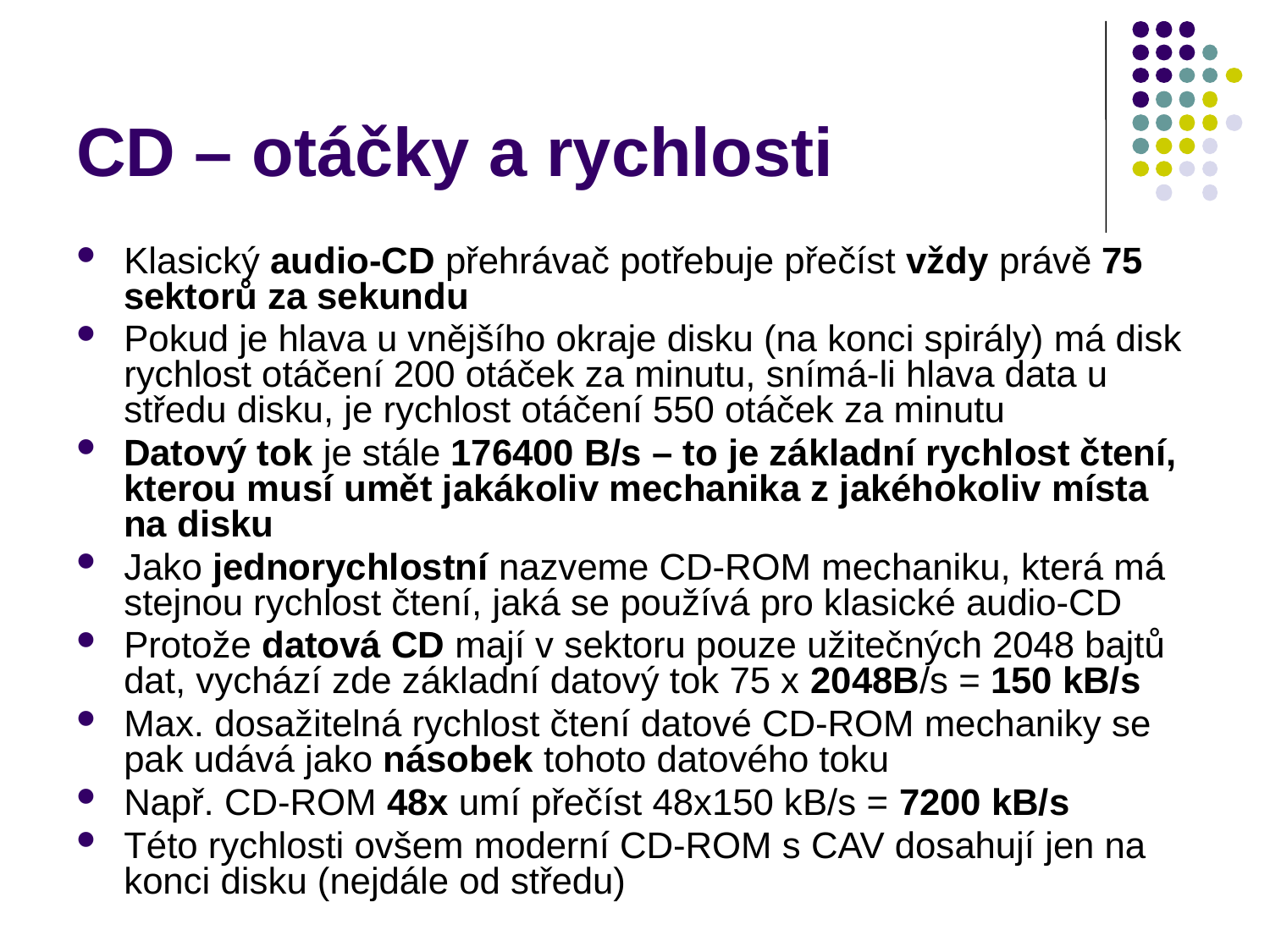

# CD – otáčky a rychlosti
Klasický audio-CD přehrávač potřebuje přečíst vždy právě 75 sektorů za sekundu
Pokud je hlava u vnějšího okraje disku (na konci spirály) má disk rychlost otáčení 200 otáček za minutu, snímá-li hlava data u středu disku, je rychlost otáčení 550 otáček za minutu
Datový tok je stále 176400 B/s – to je základní rychlost čtení, kterou musí umět jakákoliv mechanika z jakéhokoliv místa na disku
Jako jednorychlostní nazveme CD-ROM mechaniku, která má stejnou rychlost čtení, jaká se používá pro klasické audio-CD
Protože datová CD mají v sektoru pouze užitečných 2048 bajtů dat, vychází zde základní datový tok 75 x 2048B/s = 150 kB/s
Max. dosažitelná rychlost čtení datové CD-ROM mechaniky se pak udává jako násobek tohoto datového toku
Např. CD-ROM 48x umí přečíst 48x150 kB/s = 7200 kB/s
Této rychlosti ovšem moderní CD-ROM s CAV dosahují jen na konci disku (nejdále od středu)